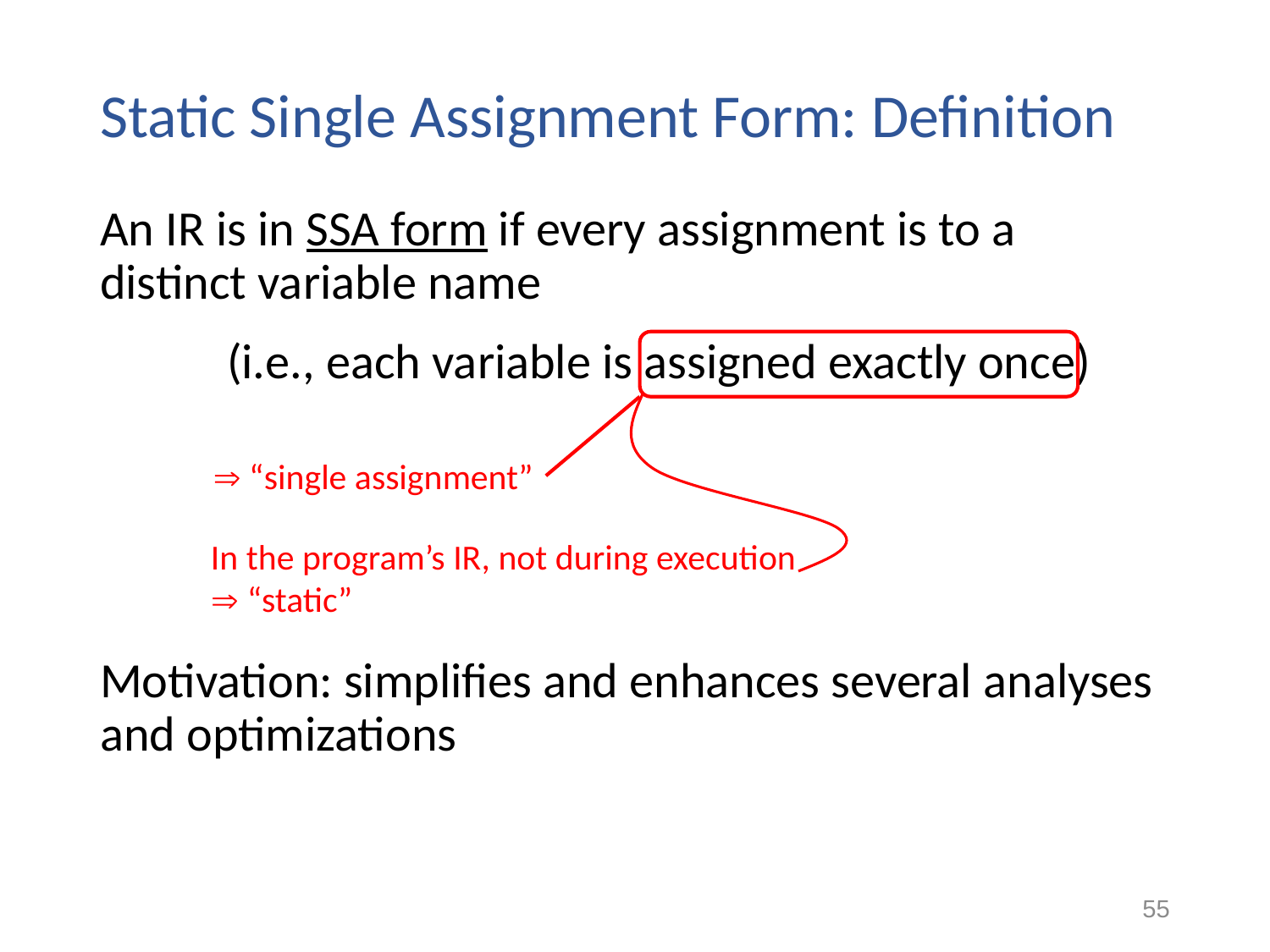

# Static Single Assignment Form: Definition
An IR is in SSA form if every assignment is to a distinct variable name
	(i.e., each variable is assigned exactly once)

Motivation: simplifies and enhances several analyses and optimizations

⇒ “single assignment”
In the program’s IR, not during execution
⇒ “static”
55